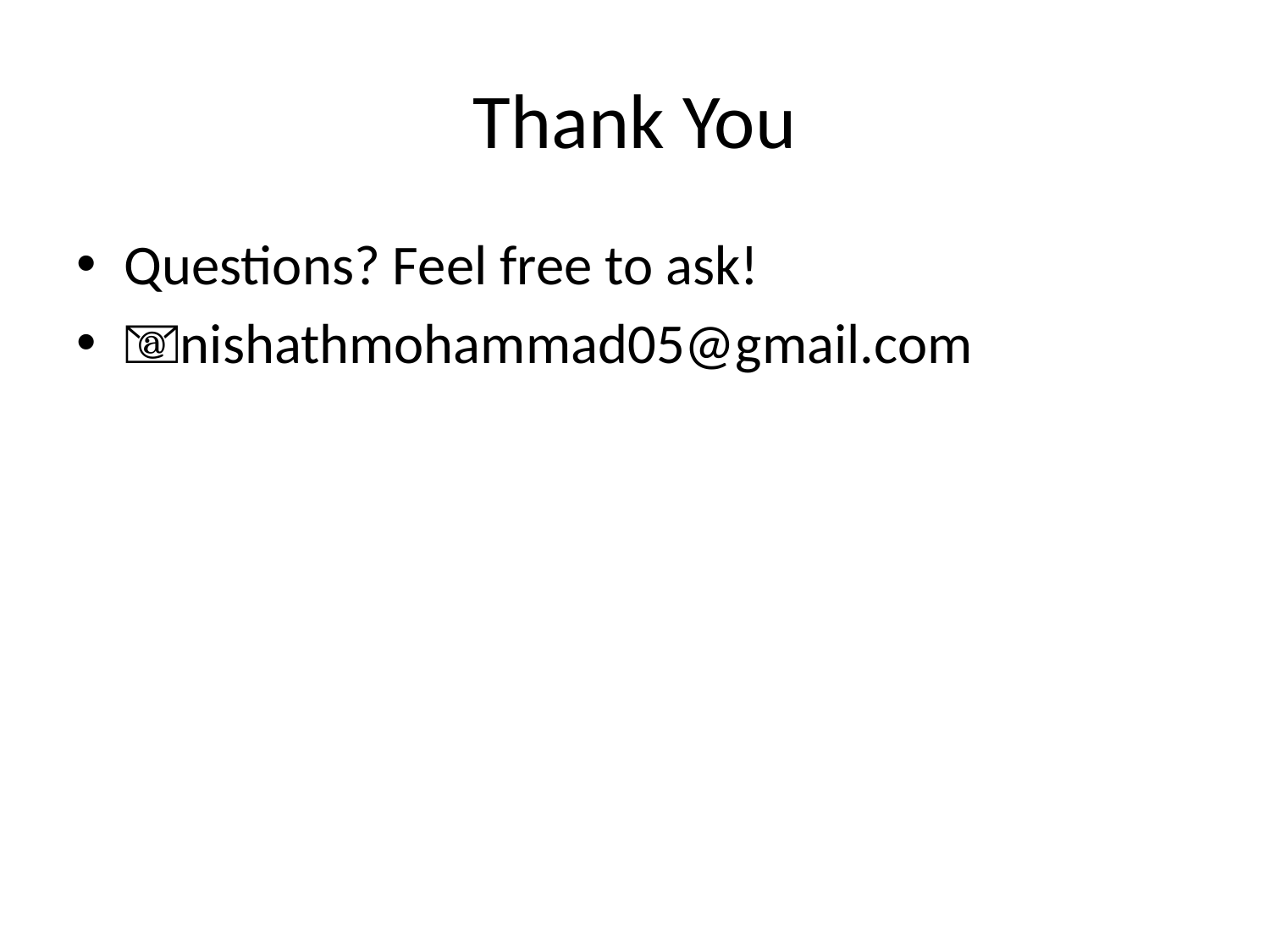

# Thank You
Questions? Feel free to ask!
📧nishathmohammad05@gmail.com